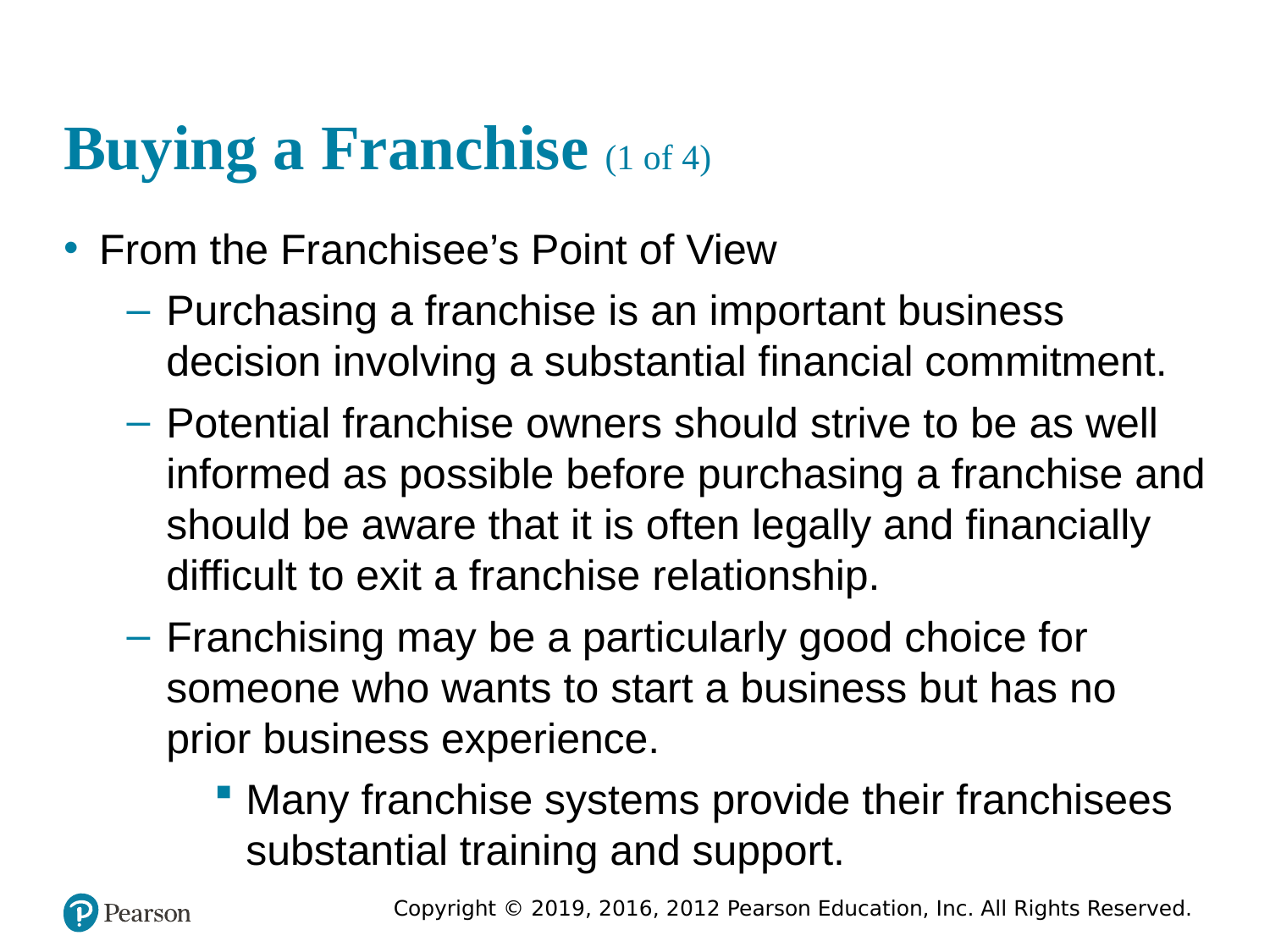

# Buying a Franchise (1 of 4)
From the Franchisee’s Point of View
Purchasing a franchise is an important business decision involving a substantial financial commitment.
Potential franchise owners should strive to be as well informed as possible before purchasing a franchise and should be aware that it is often legally and financially difficult to exit a franchise relationship.
Franchising may be a particularly good choice for someone who wants to start a business but has no prior business experience.
Many franchise systems provide their franchisees substantial training and support.